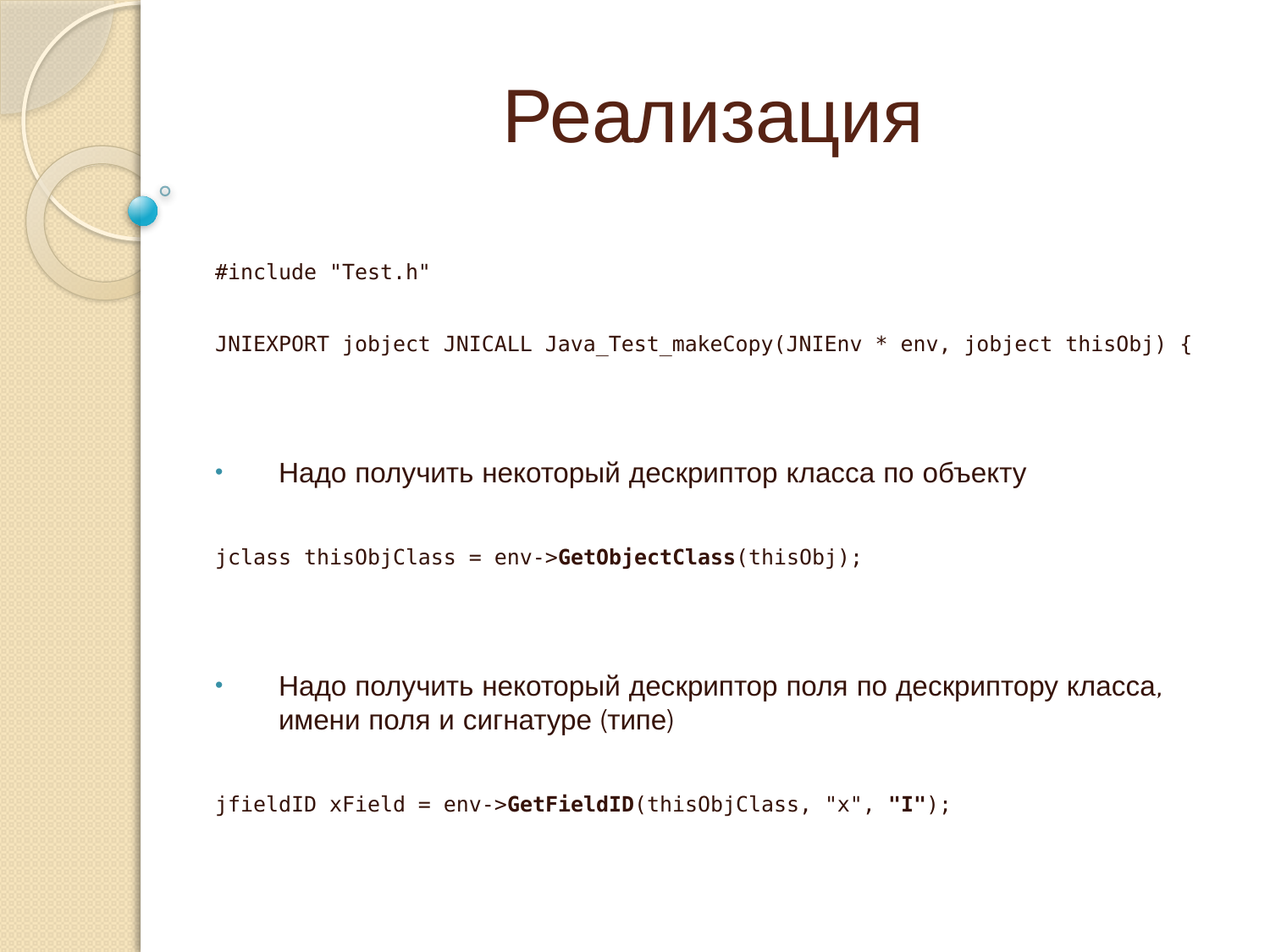

# Реализация
#include "Test.h"

JNIEXPORT jobject JNICALL Java_Test_makeCopy(JNIEnv * env, jobject thisObj) {

Надо получить некоторый дескриптор класса по объекту

jclass thisObjClass = env->GetObjectClass(thisObj);

Надо получить некоторый дескриптор поля по дескриптору класса, имени поля и сигнатуре (типе)

jfieldID xField = env->GetFieldID(thisObjClass, "x", "I");